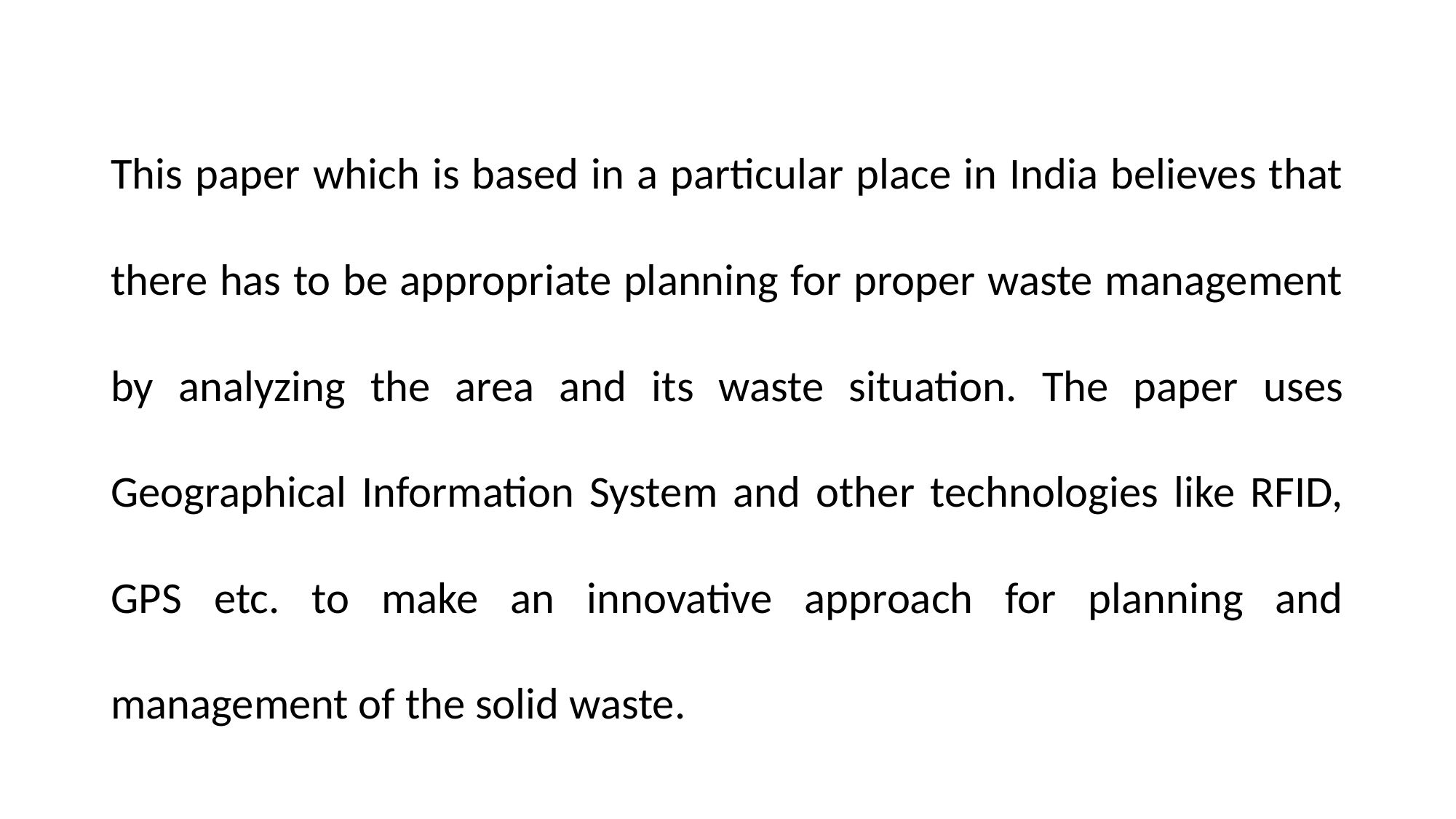

This paper which is based in a particular place in India believes that there has to be appropriate planning for proper waste management by analyzing the area and its waste situation. The paper uses Geographical Information System and other technologies like RFID, GPS etc. to make an innovative approach for planning and management of the solid waste.